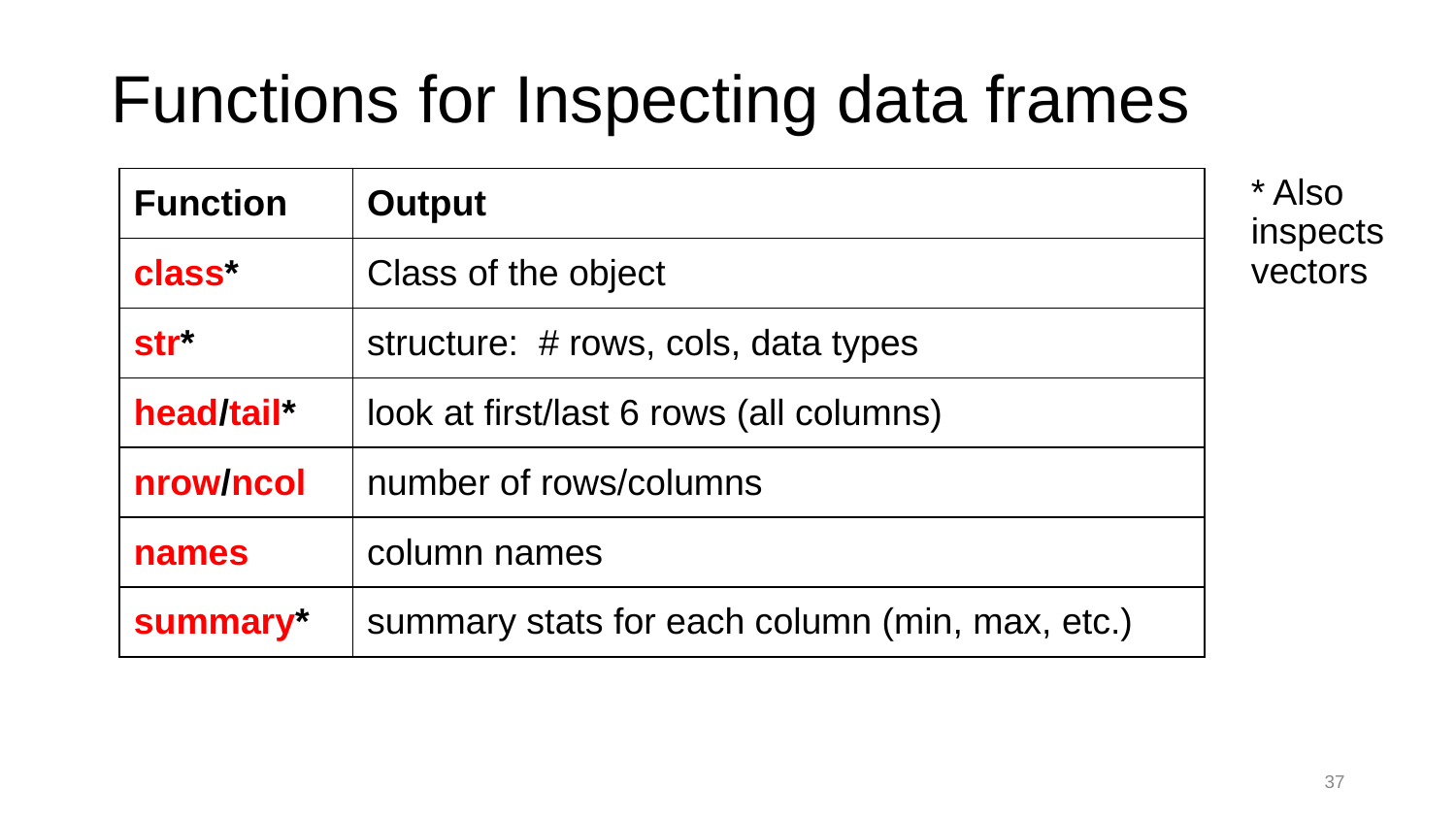

# Functions for Inspecting data frames
| Function | Output |
| --- | --- |
| class\* | Class of the object |
| str\* | structure: # rows, cols, data types |
| head/tail\* | look at first/last 6 rows (all columns) |
| nrow/ncol | number of rows/columns |
| names | column names |
| summary\* | summary stats for each column (min, max, etc.) |
* Also inspects vectors
37